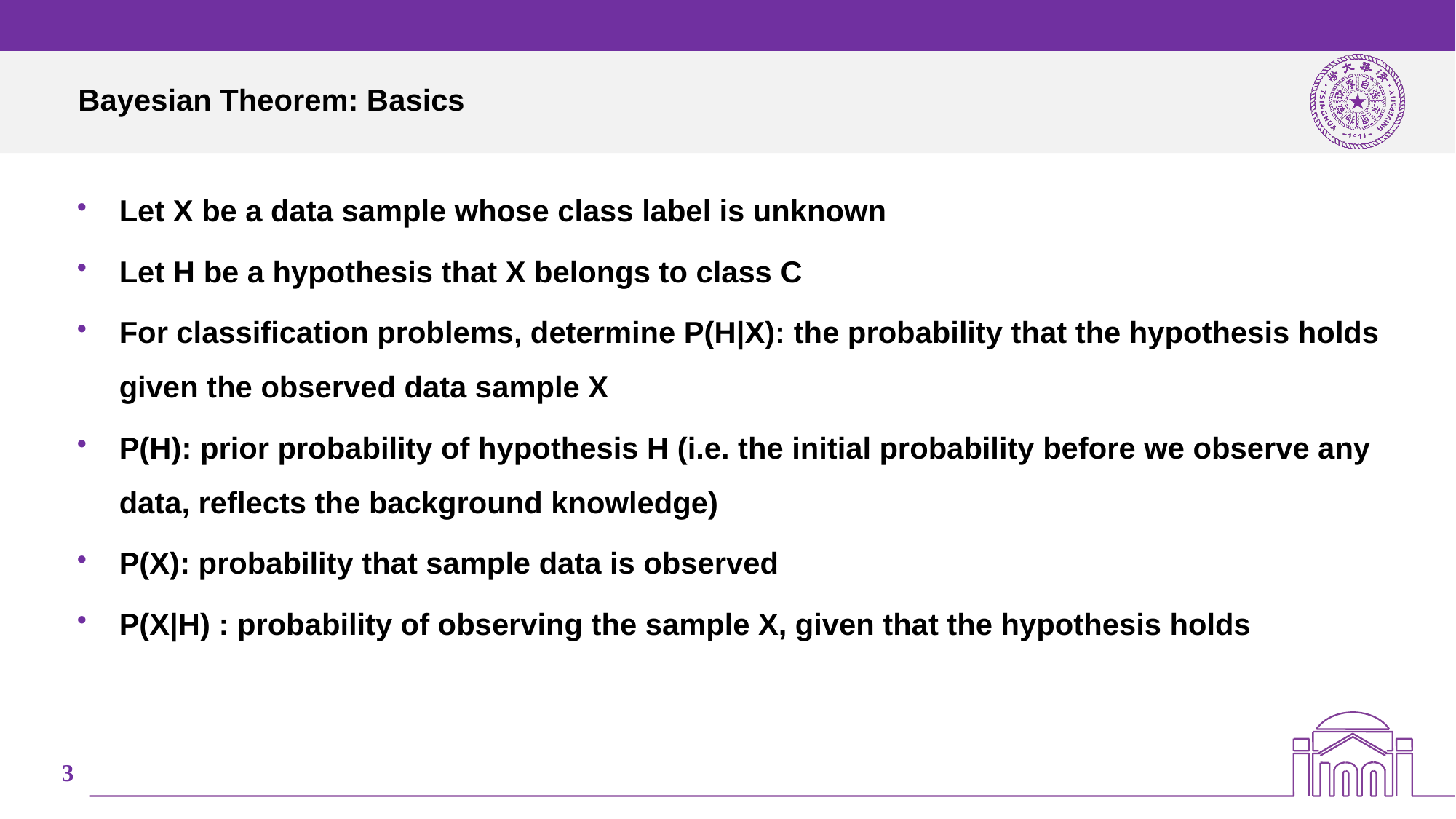

# Bayesian Theorem: Basics
Let X be a data sample whose class label is unknown
Let H be a hypothesis that X belongs to class C
For classification problems, determine P(H|X): the probability that the hypothesis holds given the observed data sample X
P(H): prior probability of hypothesis H (i.e. the initial probability before we observe any data, reflects the background knowledge)
P(X): probability that sample data is observed
P(X|H) : probability of observing the sample X, given that the hypothesis holds